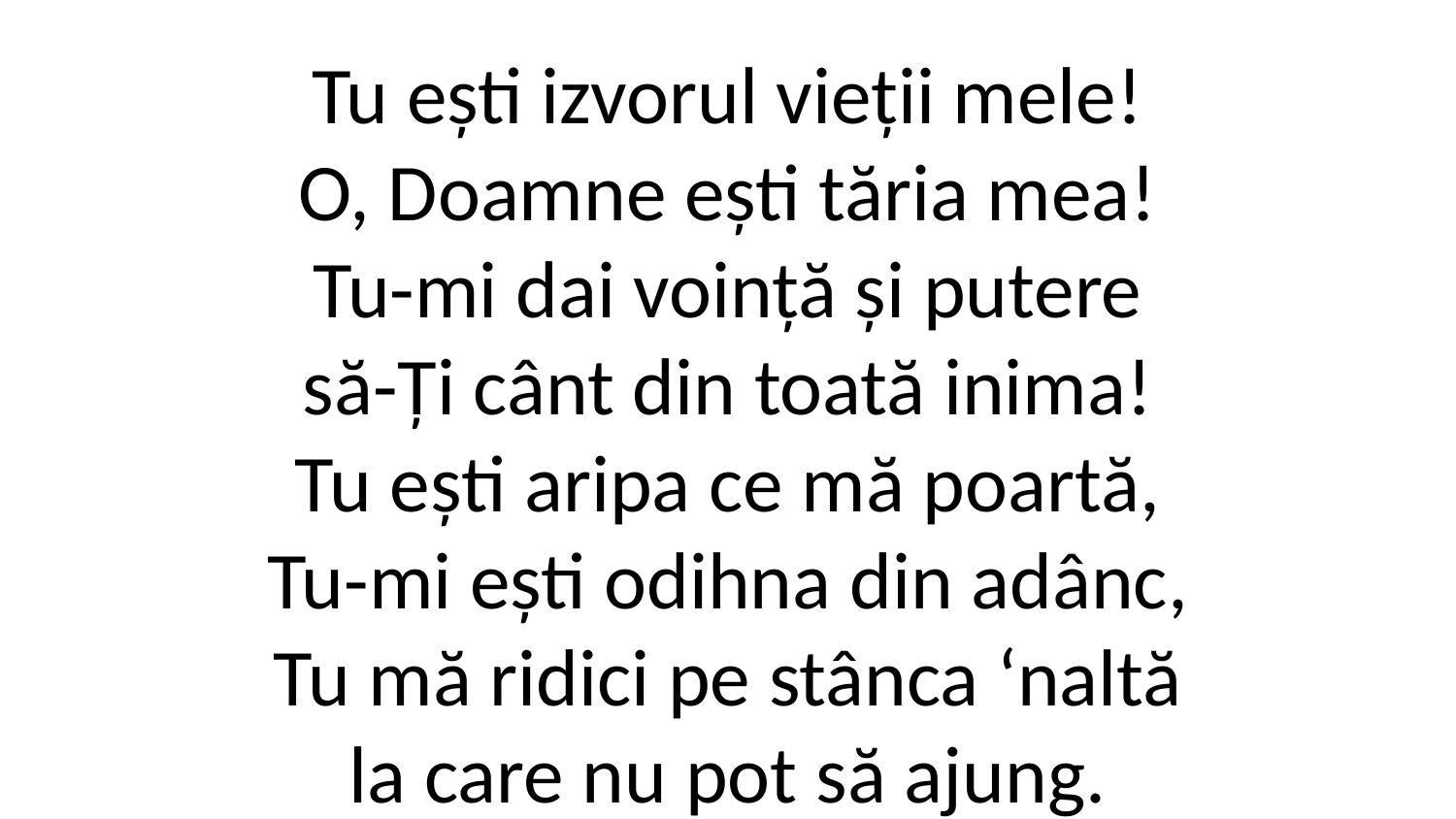

Tu ești izvorul vieții mele!
O, Doamne ești tăria mea!
Tu-mi dai voință și putere
să-Ți cânt din toată inima!
Tu ești aripa ce mă poartă,
Tu-mi ești odihna din adânc,
Tu mă ridici pe stânca ‘naltă
la care nu pot să ajung.